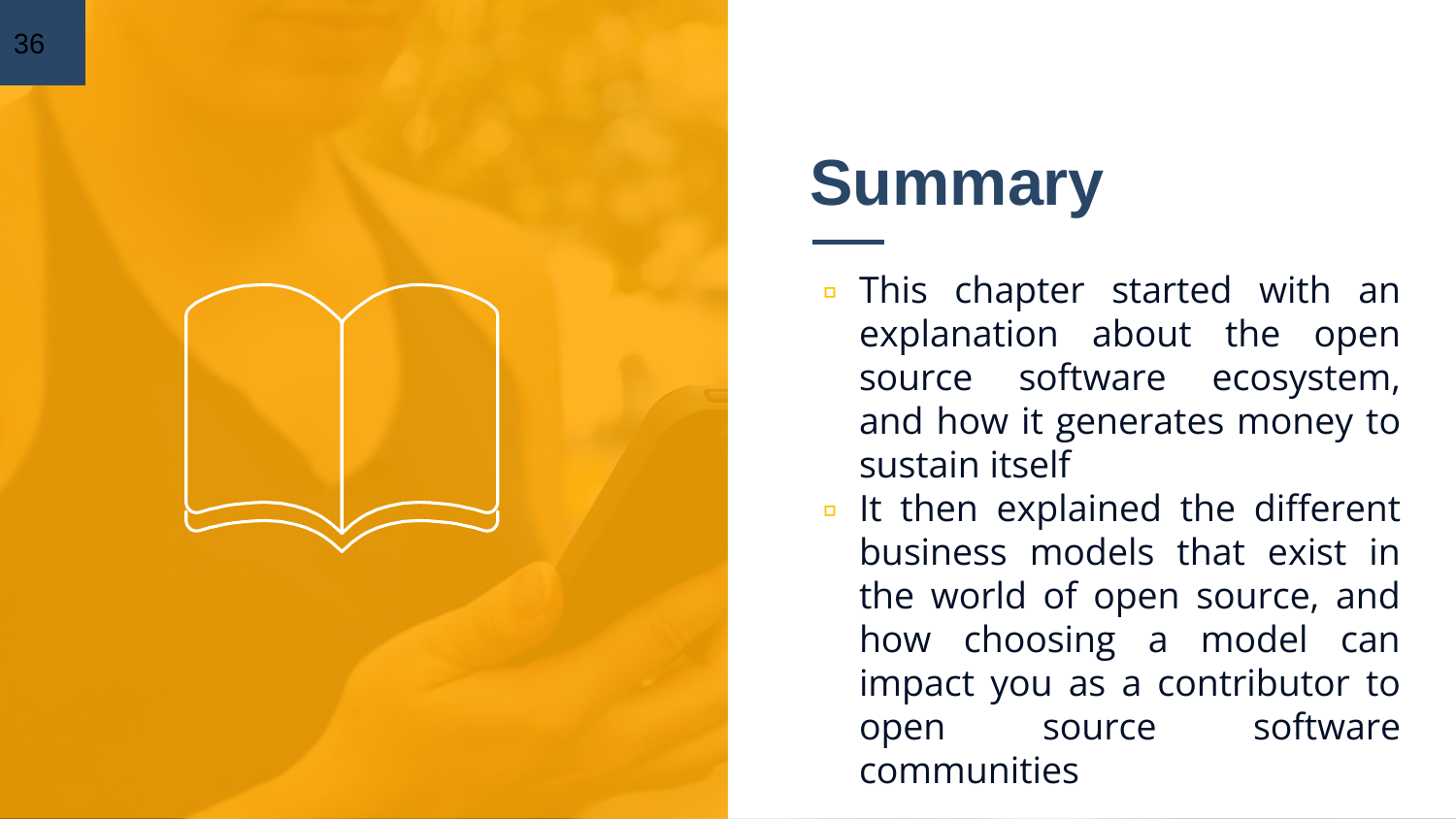

36
# Summary
This chapter started with an explanation about the open source software ecosystem, and how it generates money to sustain itself
It then explained the different business models that exist in the world of open source, and how choosing a model can impact you as a contributor to open source software communities